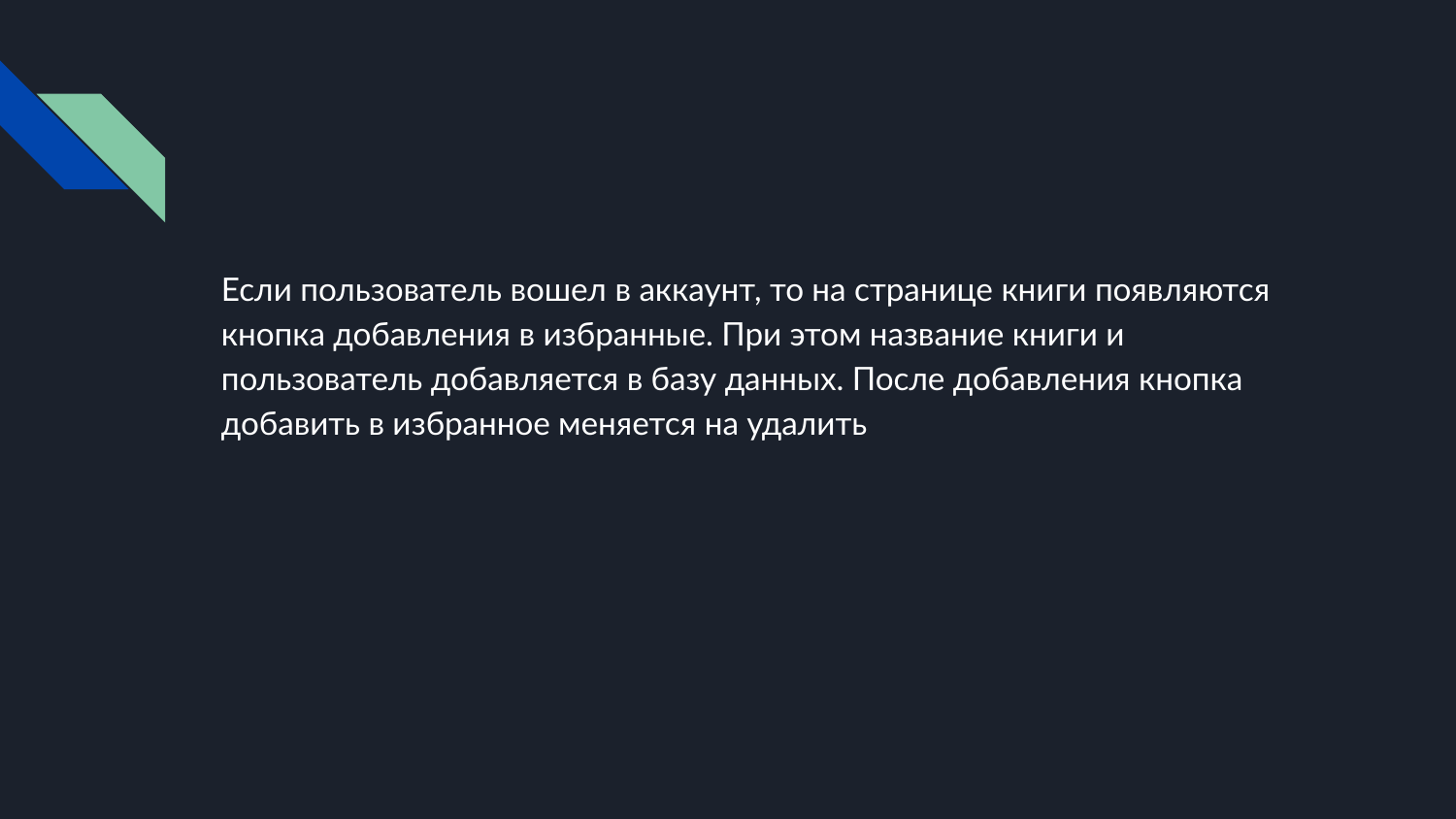

#
Если пользователь вошел в аккаунт, то на странице книги появляются кнопка добавления в избранные. При этом название книги и пользователь добавляется в базу данных. После добавления кнопка добавить в избранное меняется на удалить